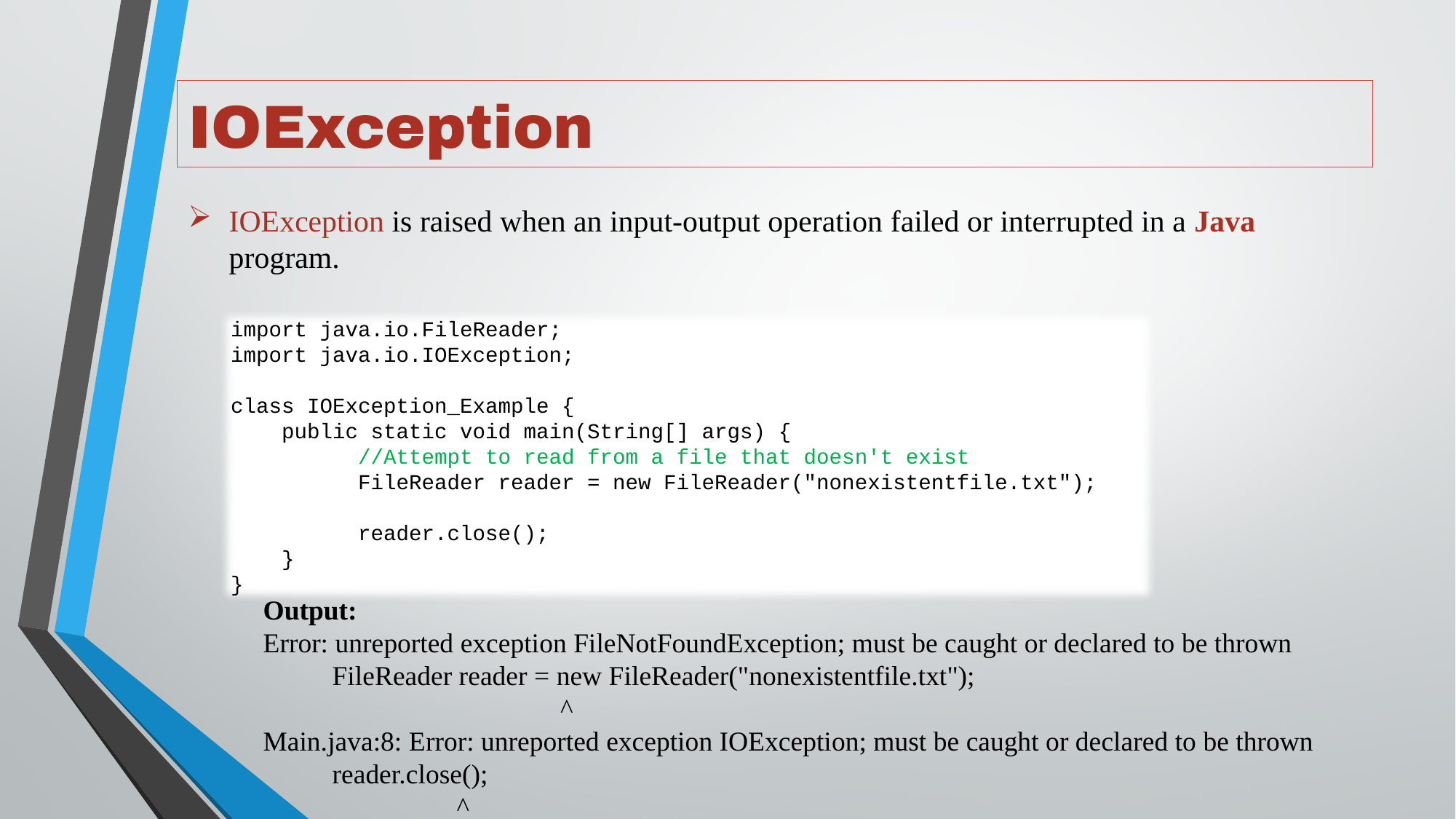

# IOException
IOException is raised when an input-output operation failed or interrupted in a Java program.
import java.io.FileReader;
import java.io.IOException;

class IOException_Example {
    public static void main(String[] args) {
          //Attempt to read from a file that doesn't exist
          FileReader reader = new FileReader("nonexistentfile.txt");
          reader.close();
    }
}
Output:
Error: unreported exception FileNotFoundException; must be caught or declared to be thrown
          FileReader reader = new FileReader("nonexistentfile.txt");
                                           ^
Main.java:8: Error: unreported exception IOException; must be caught or declared to be thrown
          reader.close();
                            ^